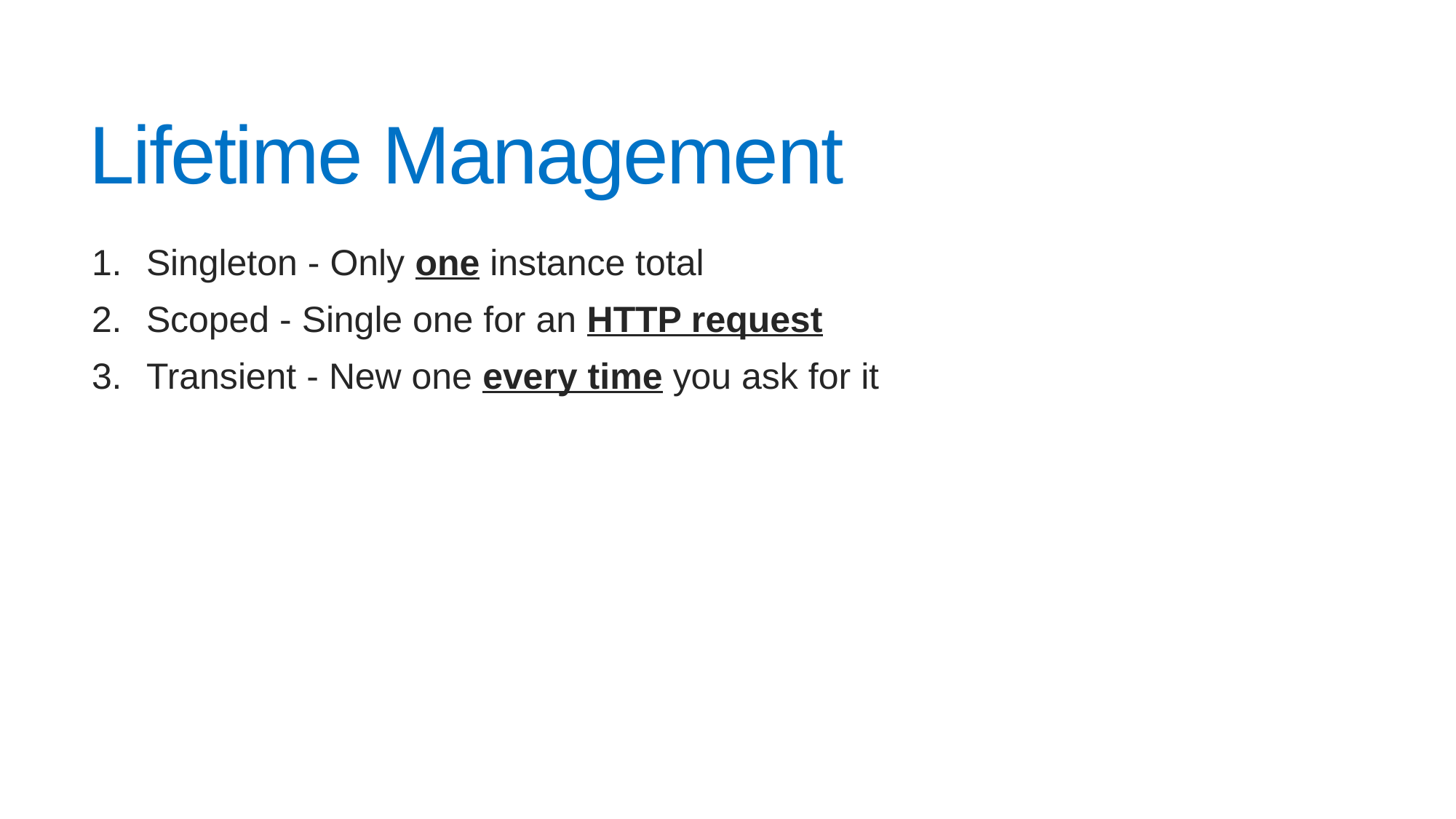

# Lifetime Management
Singleton - Only one instance total
Scoped - Single one for an HTTP request
Transient - New one every time you ask for it